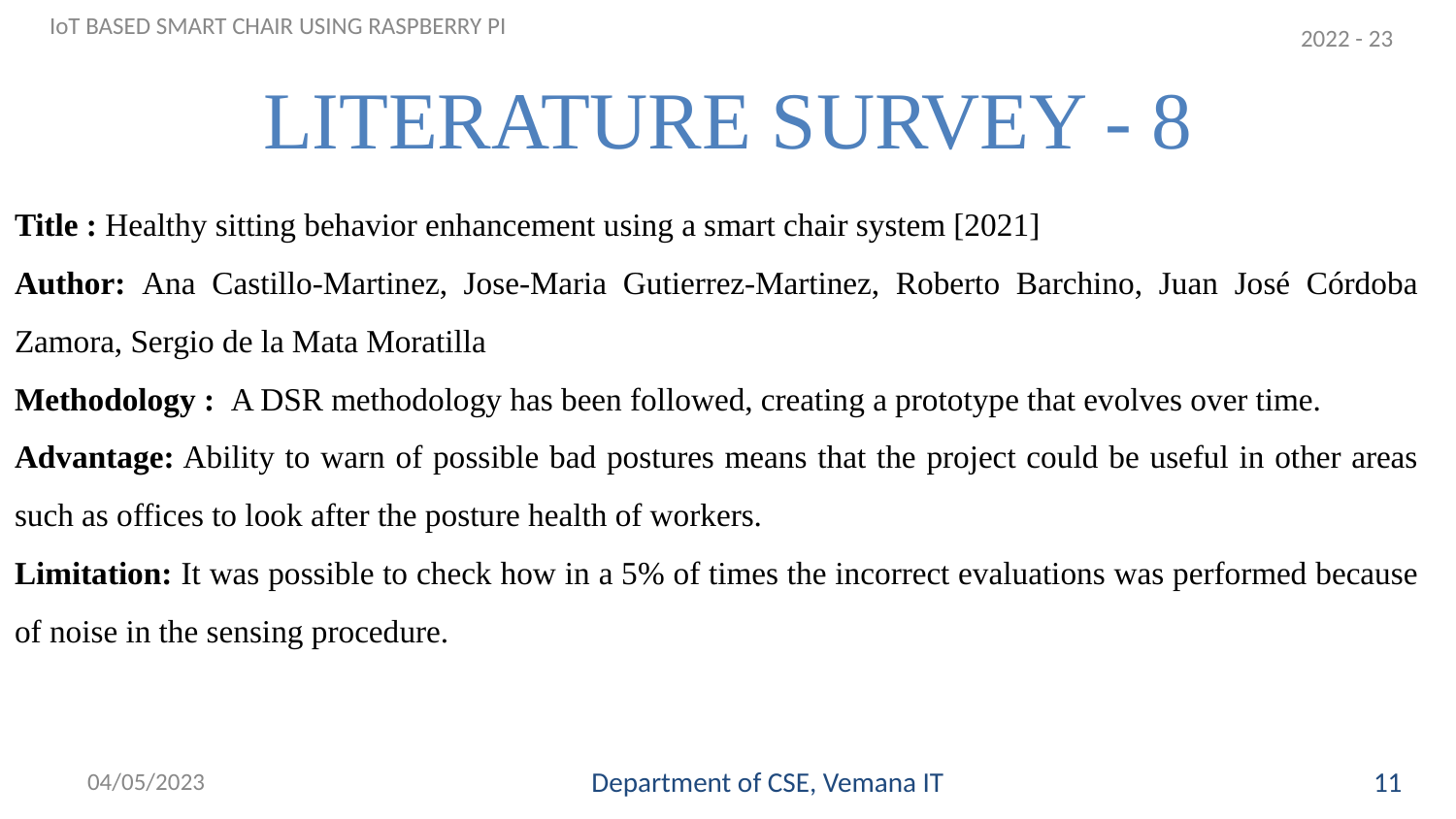

IoT BASED SMART CHAIR USING RASPBERRY PI
2022 - 23
# LITERATURE SURVEY - 8

Title : Healthy sitting behavior enhancement using a smart chair system [2021]
Author: Ana Castillo-Martinez, Jose-Maria Gutierrez-Martinez, Roberto Barchino, Juan José Córdoba Zamora, Sergio de la Mata Moratilla
Methodology :  A DSR methodology has been followed, creating a prototype that evolves over time.
Advantage: Ability to warn of possible bad postures means that the project could be useful in other areas such as offices to look after the posture health of workers.
Limitation: It was possible to check how in a 5% of times the incorrect evaluations was performed because of noise in the sensing procedure.

11
04/05/2023
Department of CSE, Vemana IT
12